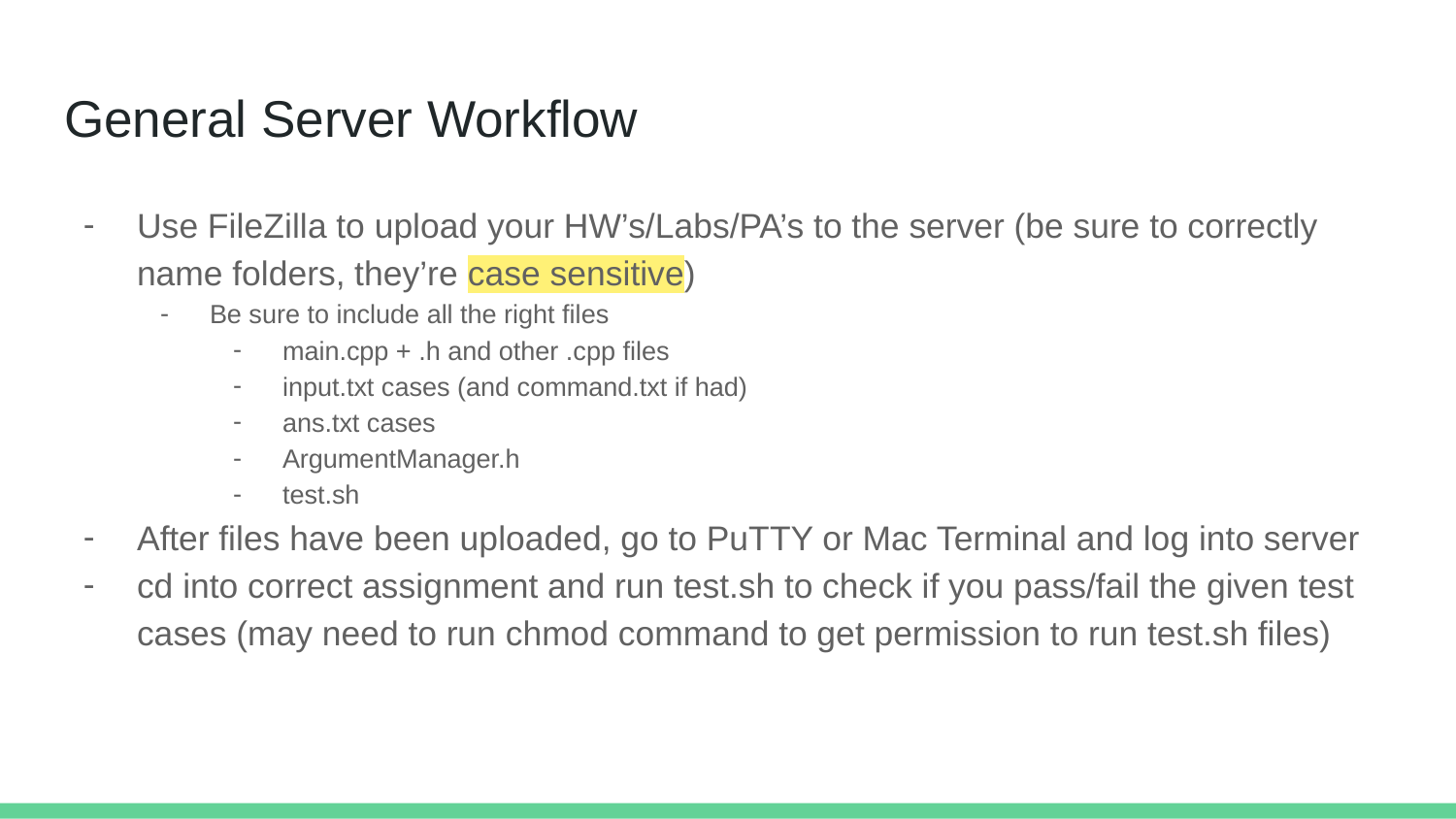

# General Server Workflow
Use FileZilla to upload your HW’s/Labs/PA’s to the server (be sure to correctly name folders, they’re case sensitive)
Be sure to include all the right files
main.cpp + .h and other .cpp files
input.txt cases (and command.txt if had)
ans.txt cases
ArgumentManager.h
test.sh
After files have been uploaded, go to PuTTY or Mac Terminal and log into server
cd into correct assignment and run test.sh to check if you pass/fail the given test cases (may need to run chmod command to get permission to run test.sh files)